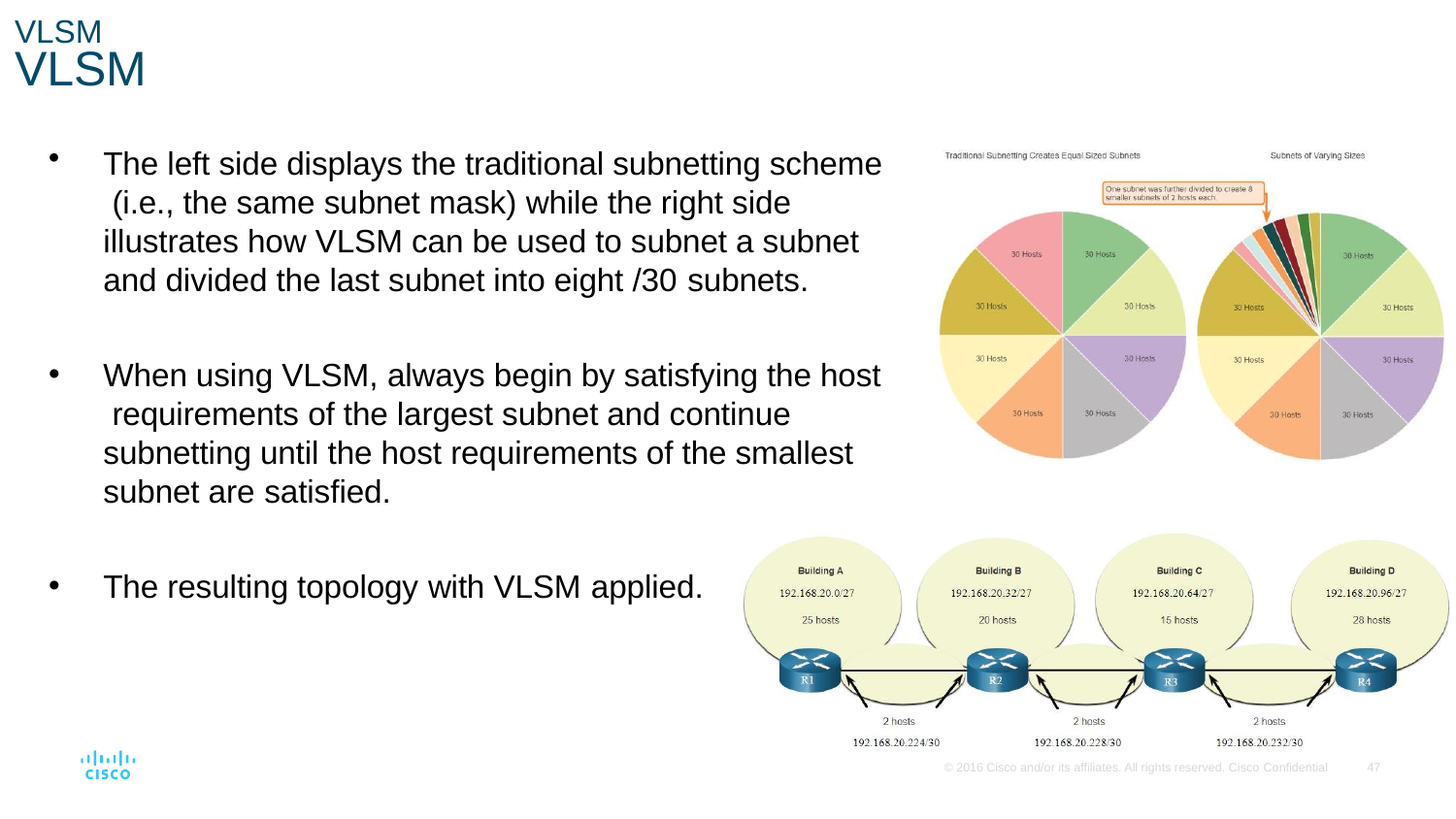

VLSM
# VLSM
The left side displays the traditional subnetting scheme  (i.e., the same subnet mask) while the right side  illustrates how VLSM can be used to subnet a subnet  and divided the last subnet into eight /30 subnets.

When using VLSM, always begin by satisfying the host  requirements of the largest subnet and continue  subnetting until the host requirements of the smallest  subnet are satisfied.

The resulting topology with VLSM applied.

© 2016 Cisco and/or its affiliates. All rights reserved. Cisco Confidential
47